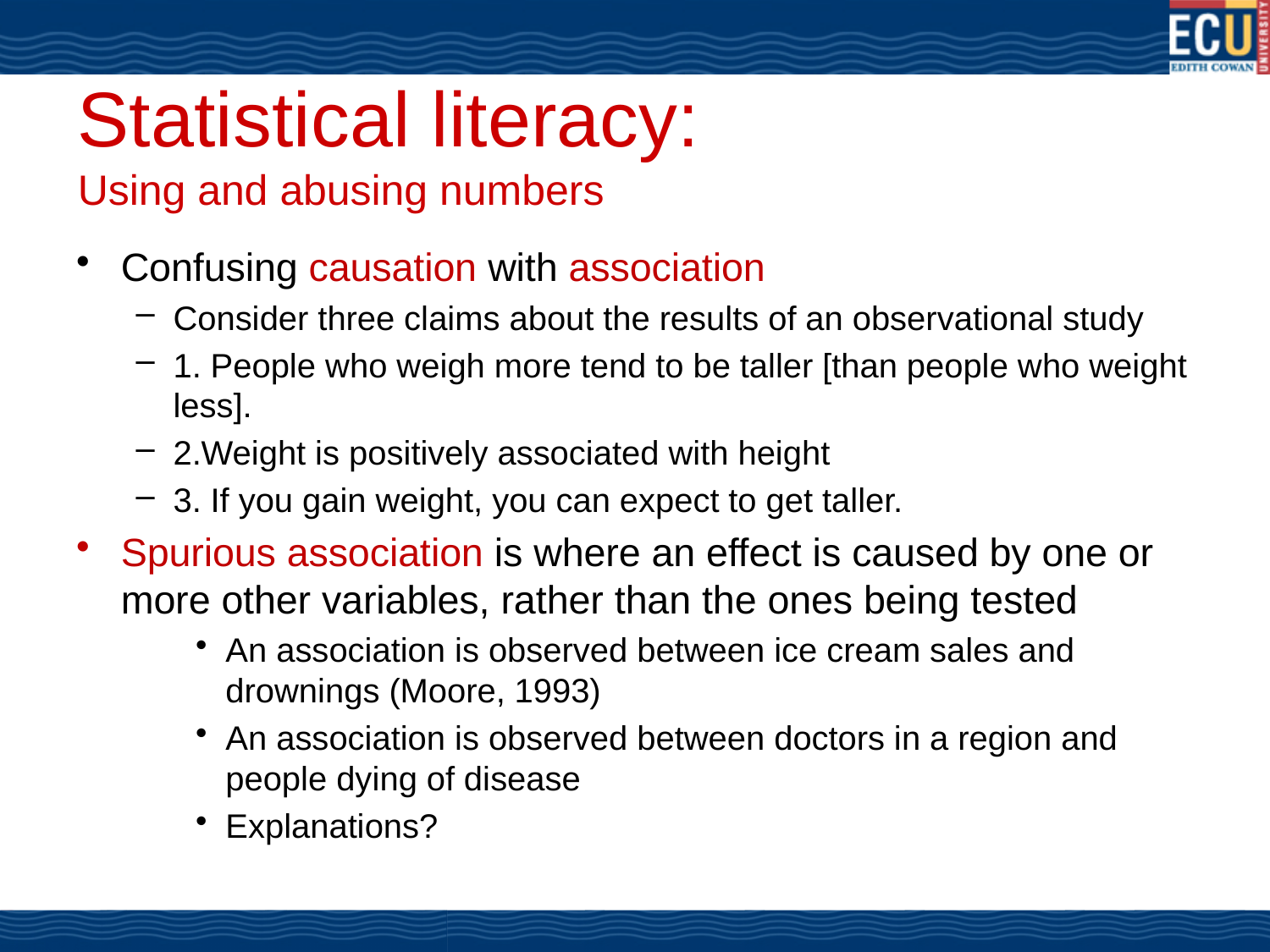

# Statistical literacy: Using and abusing numbers
Confusing causation with association
Consider three claims about the results of an observational study
1. People who weigh more tend to be taller [than people who weight less].
2.Weight is positively associated with height
3. If you gain weight, you can expect to get taller.
Spurious association is where an effect is caused by one or more other variables, rather than the ones being tested
An association is observed between ice cream sales and drownings (Moore, 1993)
An association is observed between doctors in a region and people dying of disease
Explanations?